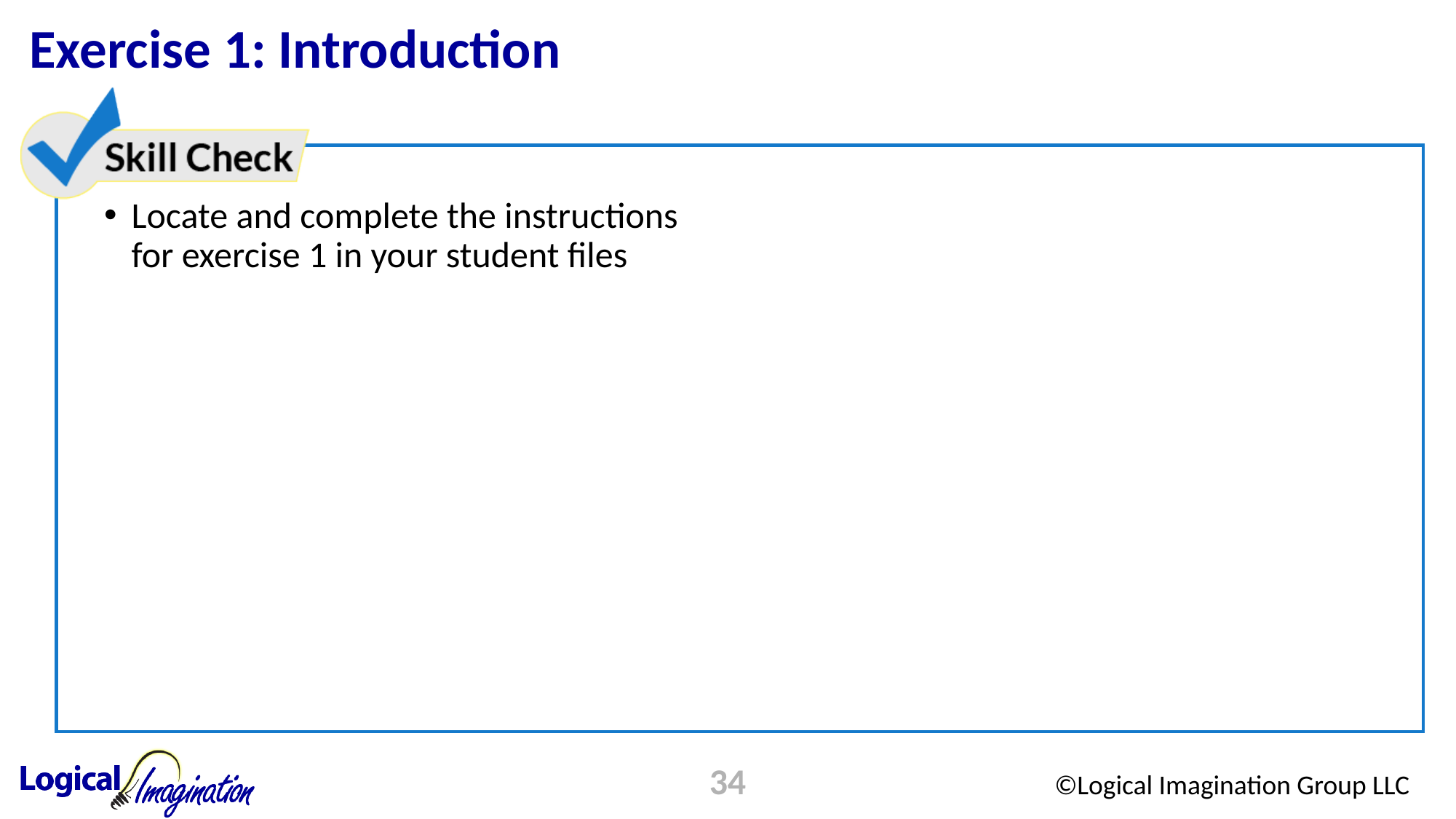

# Exercise 1: Introduction
Locate and complete the instructions for exercise 1 in your student files
34